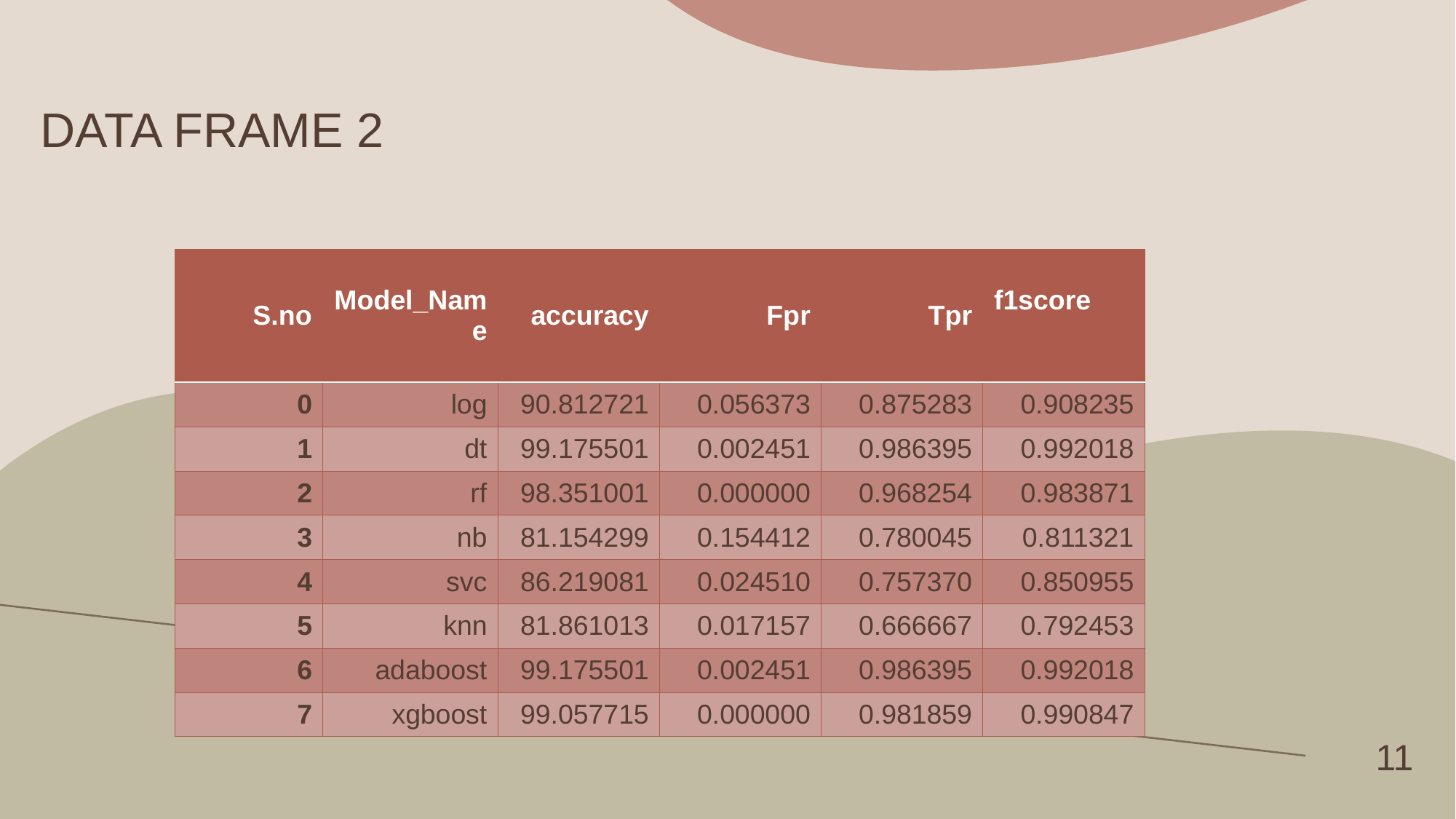

# DATA FRAME 2
| S.no | Model\_Name | accuracy | Fpr | Tpr | f1score |
| --- | --- | --- | --- | --- | --- |
| 0 | log | 90.812721 | 0.056373 | 0.875283 | 0.908235 |
| 1 | dt | 99.175501 | 0.002451 | 0.986395 | 0.992018 |
| 2 | rf | 98.351001 | 0.000000 | 0.968254 | 0.983871 |
| 3 | nb | 81.154299 | 0.154412 | 0.780045 | 0.811321 |
| 4 | svc | 86.219081 | 0.024510 | 0.757370 | 0.850955 |
| 5 | knn | 81.861013 | 0.017157 | 0.666667 | 0.792453 |
| 6 | adaboost | 99.175501 | 0.002451 | 0.986395 | 0.992018 |
| 7 | xgboost | 99.057715 | 0.000000 | 0.981859 | 0.990847 |
11